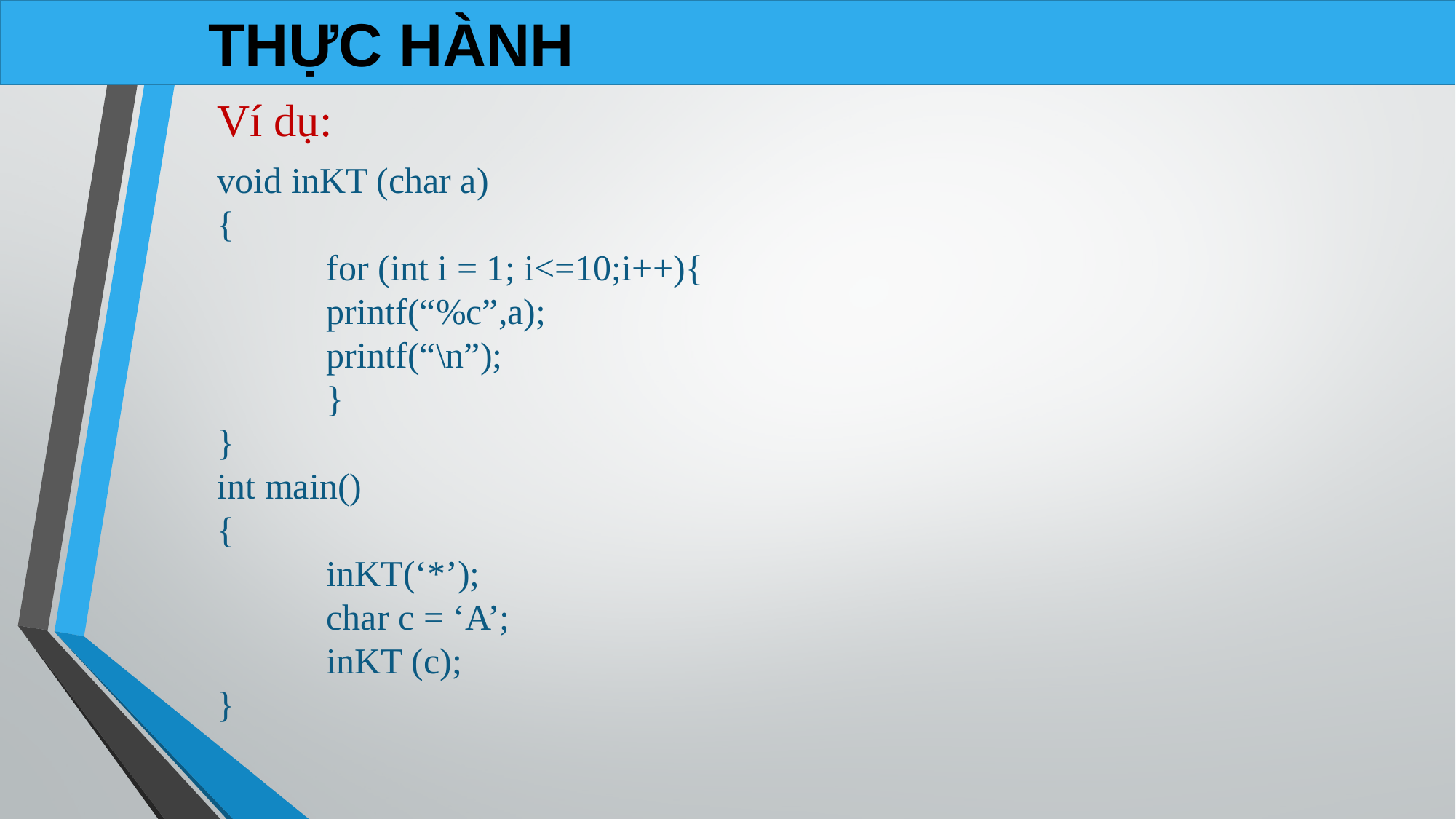

THỰC HÀNH
Ví dụ:
void inKT (char a)
{
	for (int i = 1; i<=10;i++){
	printf(“%c”,a);
	printf(“\n”);
	}
}
int main()
{
	inKT(‘*’);
	char c = ‘A’;
	inKT (c);
}